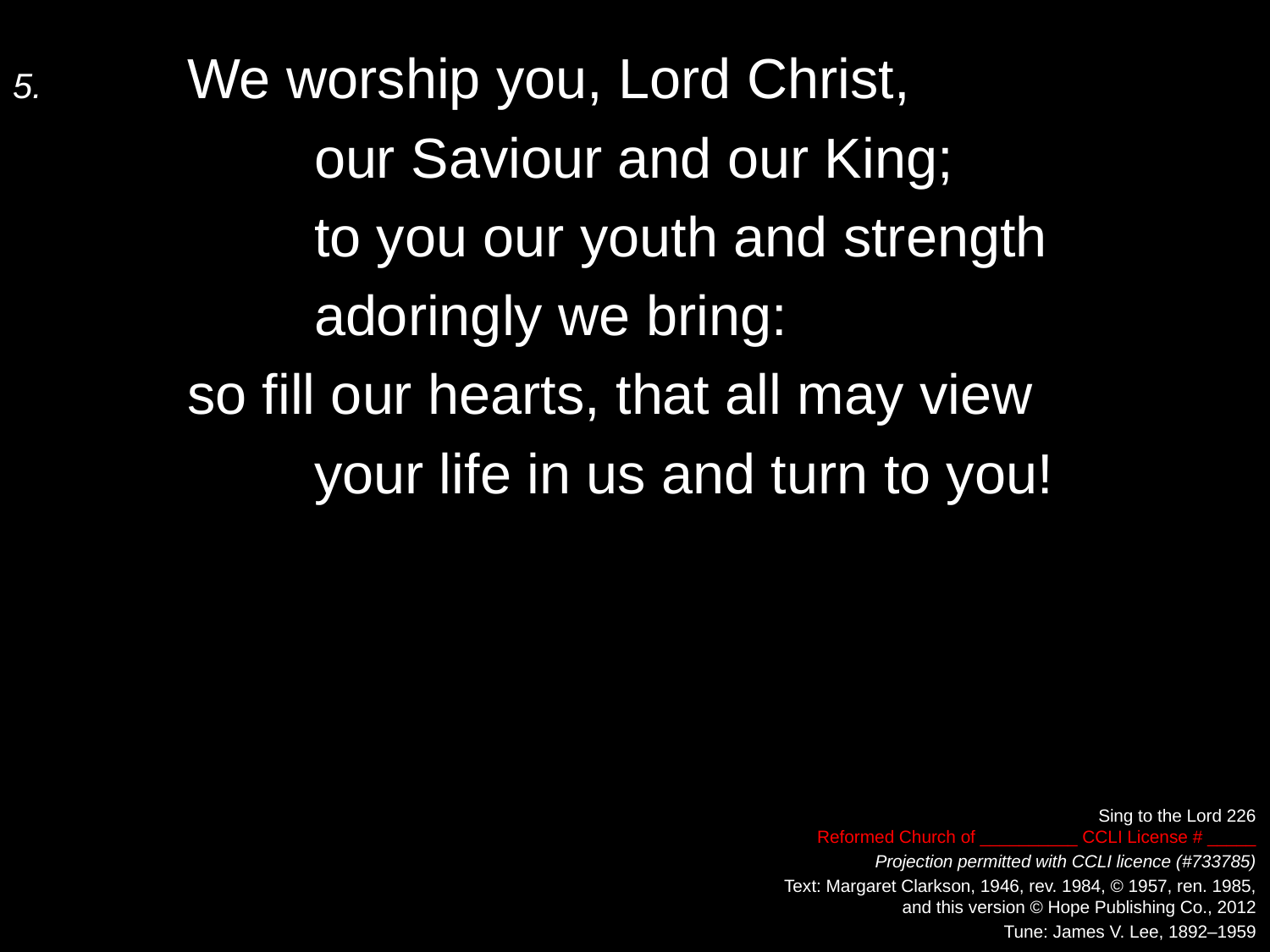

5.	We worship you, Lord Christ,
		our Saviour and our King;
		to you our youth and strength
		adoringly we bring:
	so fill our hearts, that all may view
		your life in us and turn to you!
Sing to the Lord 226
Reformed Church of __________ CCLI License # _____
Projection permitted with CCLI licence (#733785)
Text: Margaret Clarkson, 1946, rev. 1984, © 1957, ren. 1985,
and this version © Hope Publishing Co., 2012
Tune: James V. Lee, 1892–1959